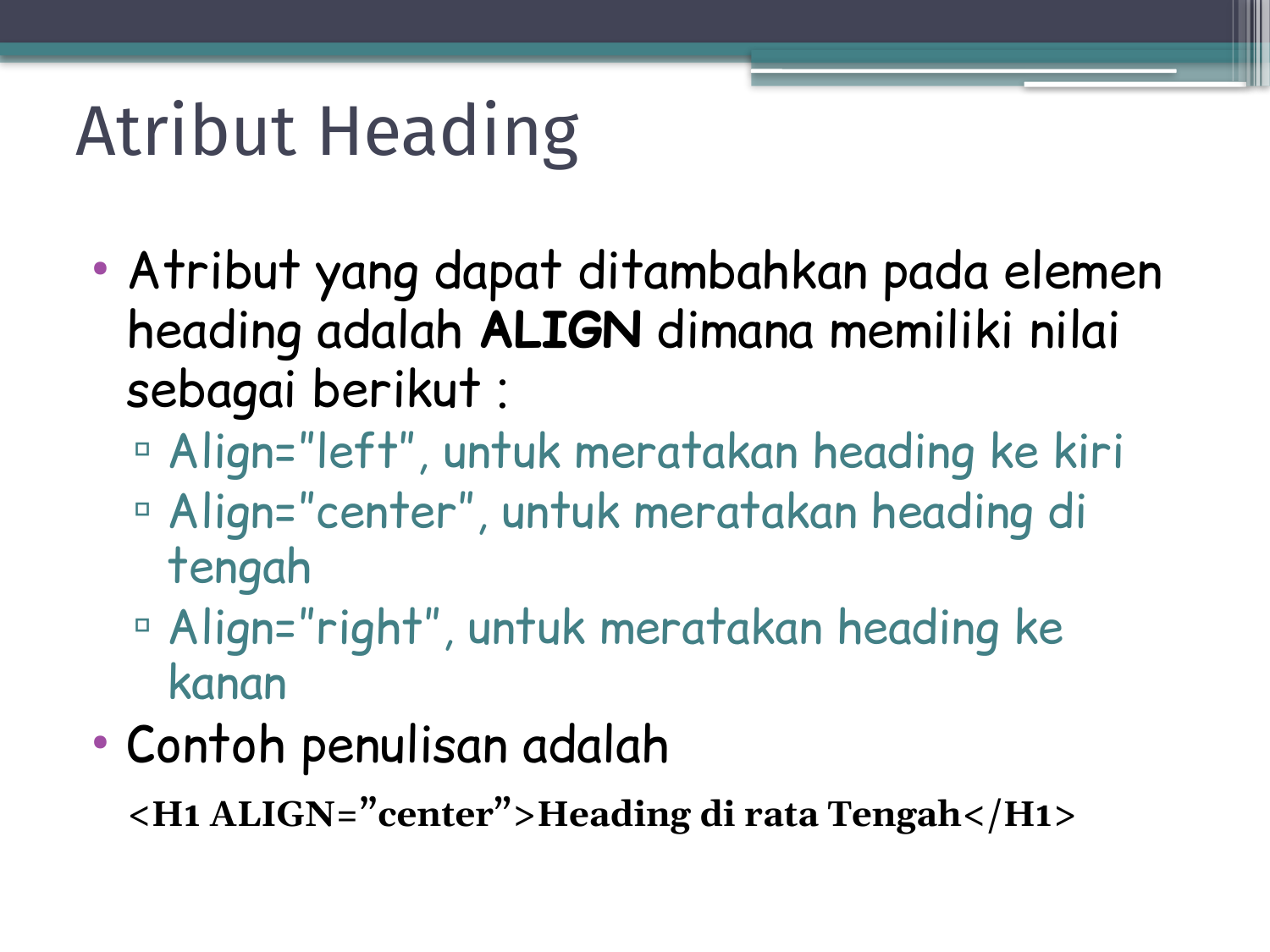

# Atribut Heading
Atribut yang dapat ditambahkan pada elemen heading adalah ALIGN dimana memiliki nilai sebagai berikut :
Align=”left”, untuk meratakan heading ke kiri
Align=”center”, untuk meratakan heading di tengah
Align=”right”, untuk meratakan heading ke kanan
Contoh penulisan adalah
	<H1 ALIGN=”center”>Heading di rata Tengah</H1>